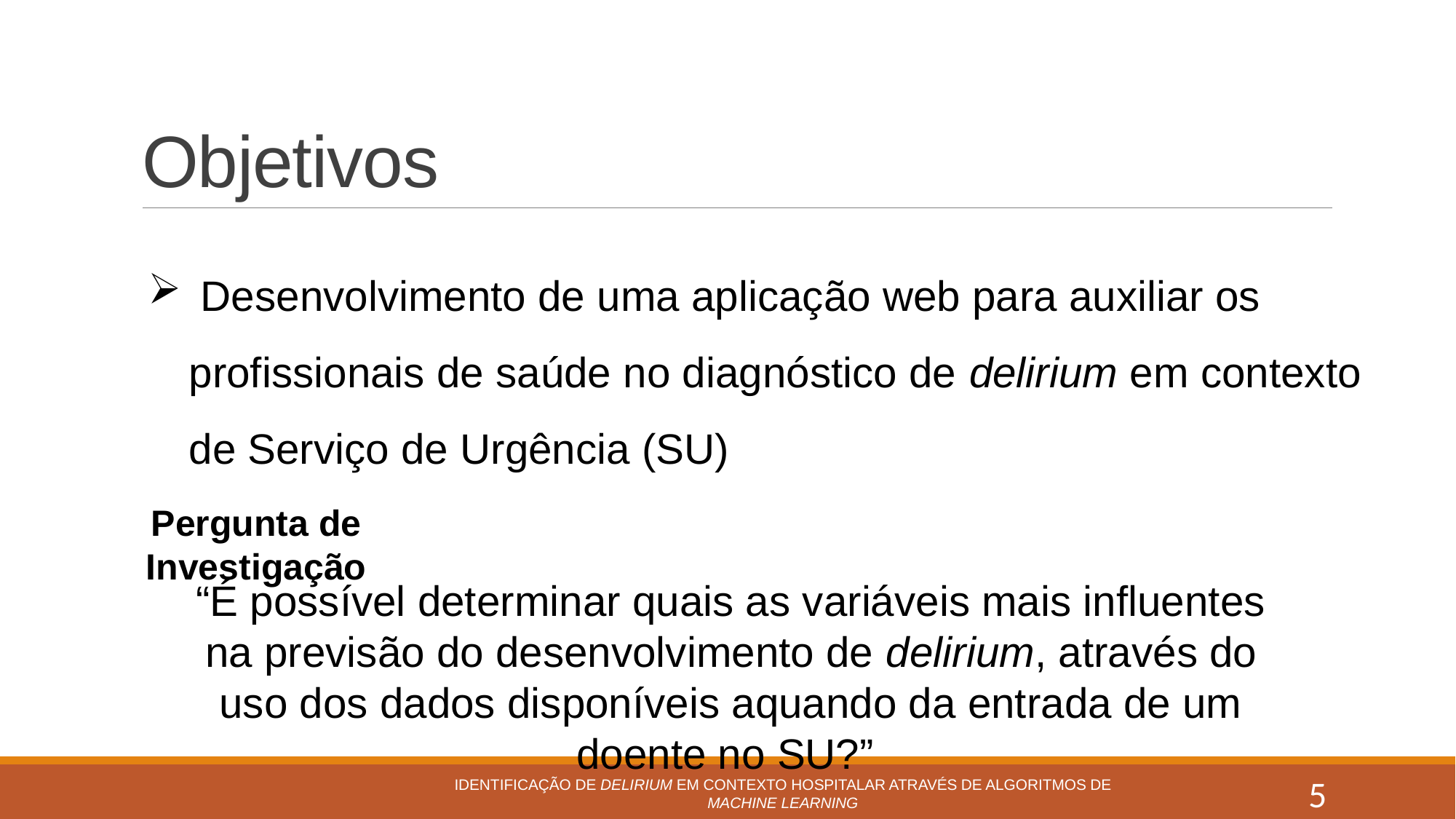

# Objetivos
 Desenvolvimento de uma aplicação web para auxiliar os profissionais de saúde no diagnóstico de delirium em contexto de Serviço de Urgência (SU)
Pergunta de Investigação
“É possível determinar quais as variáveis mais influentes na previsão do desenvolvimento de delirium, através do uso dos dados disponíveis aquando da entrada de um doente no SU?”
Identificação de delirium em contexto hospitalar através de algoritmos de machine learning
5